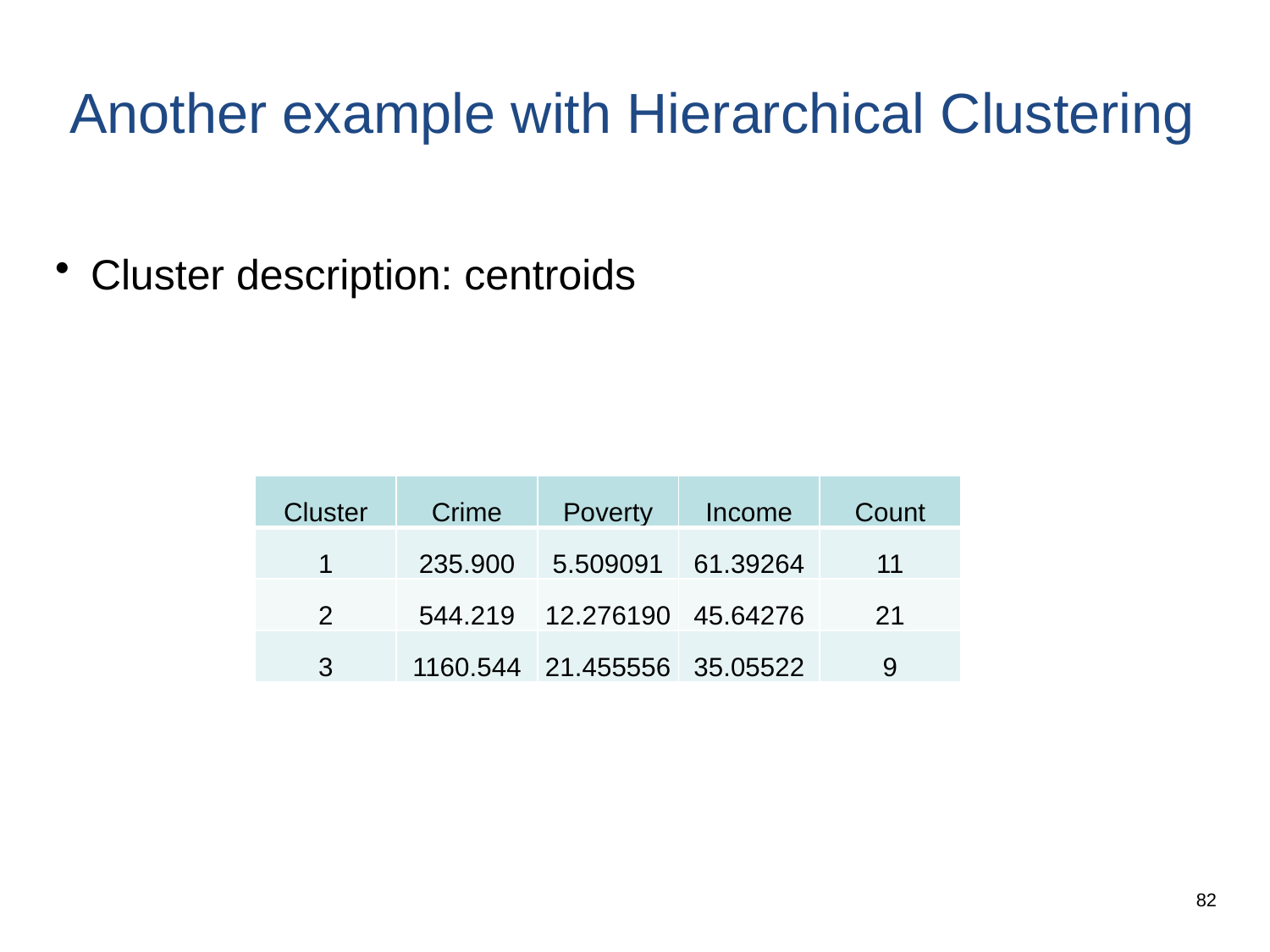

# Another example with Hierarchical Clustering
Cluster description: centroids
| Cluster | Crime | Poverty | Income | Count |
| --- | --- | --- | --- | --- |
| 1 | 235.900 | 5.509091 | 61.39264 | 11 |
| 2 | 544.219 | 12.276190 | 45.64276 | 21 |
| 3 | 1160.544 | 21.455556 | 35.05522 | 9 |
82